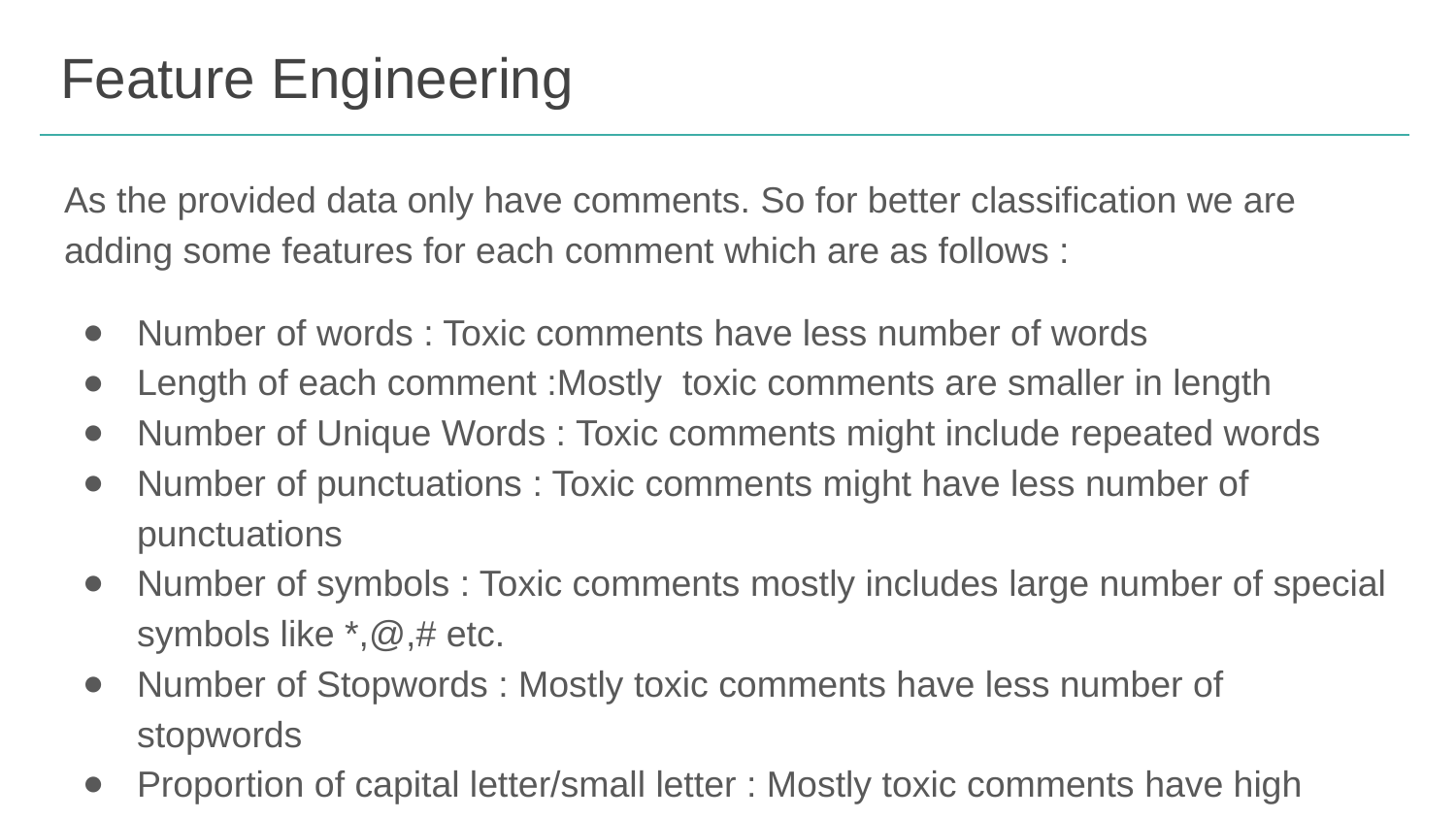

# Feature Engineering
As the provided data only have comments. So for better classification we are adding some features for each comment which are as follows :
Number of words : Toxic comments have less number of words
Length of each comment :Mostly  toxic comments are smaller in length
Number of Unique Words : Toxic comments might include repeated words
Number of punctuations : Toxic comments might have less number of punctuations
Number of symbols : Toxic comments mostly includes large number of special symbols like *,@,# etc.
Number of Stopwords : Mostly toxic comments have less number of stopwords
Proportion of capital letter/small letter : Mostly toxic comments have high proportion of only one type i.e., either capital of small